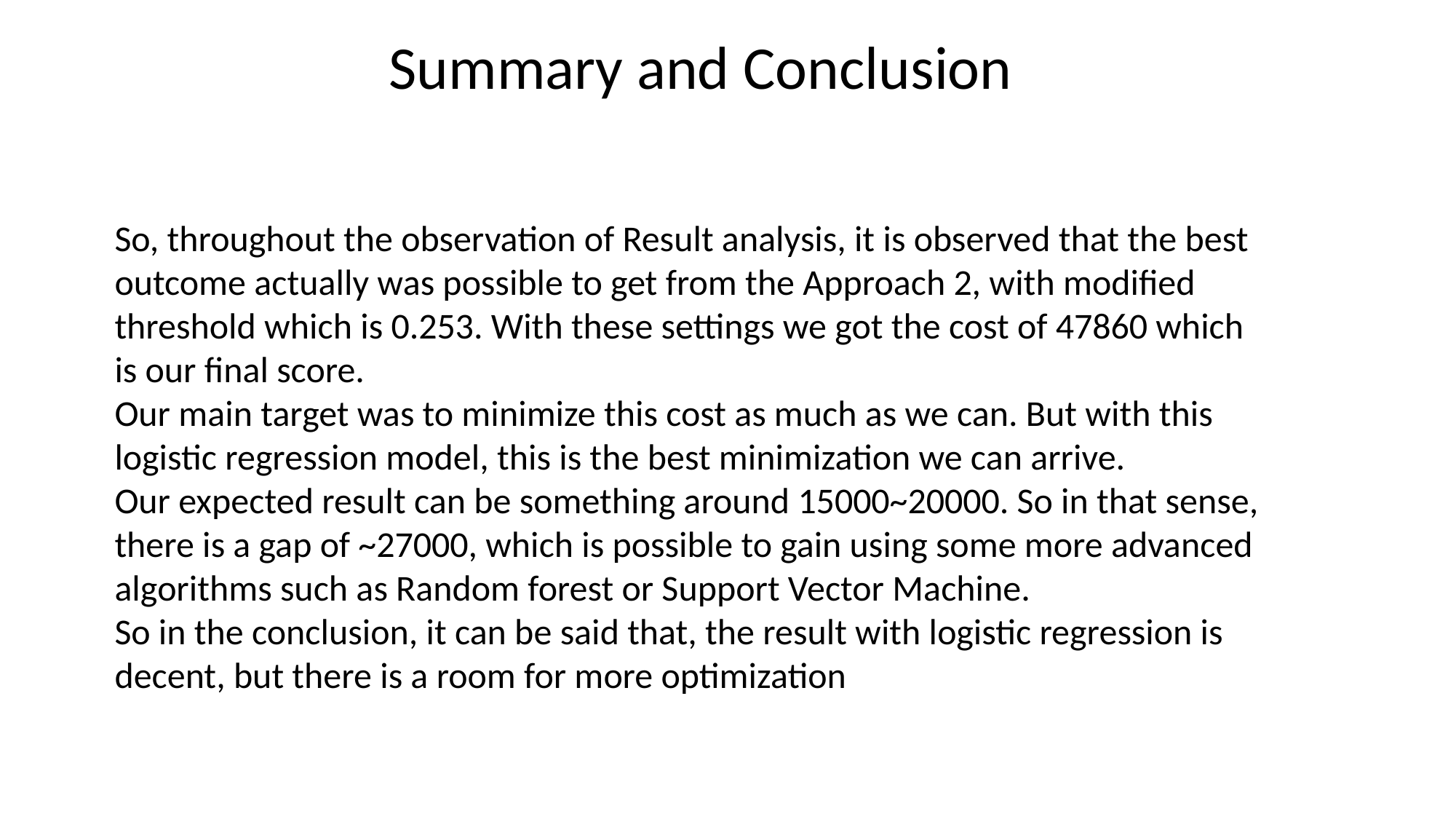

Summary and Conclusion
So, throughout the observation of Result analysis, it is observed that the best outcome actually was possible to get from the Approach 2, with modified threshold which is 0.253. With these settings we got the cost of 47860 which is our final score.
Our main target was to minimize this cost as much as we can. But with this logistic regression model, this is the best minimization we can arrive.
Our expected result can be something around 15000~20000. So in that sense, there is a gap of ~27000, which is possible to gain using some more advanced algorithms such as Random forest or Support Vector Machine.
So in the conclusion, it can be said that, the result with logistic regression is decent, but there is a room for more optimization